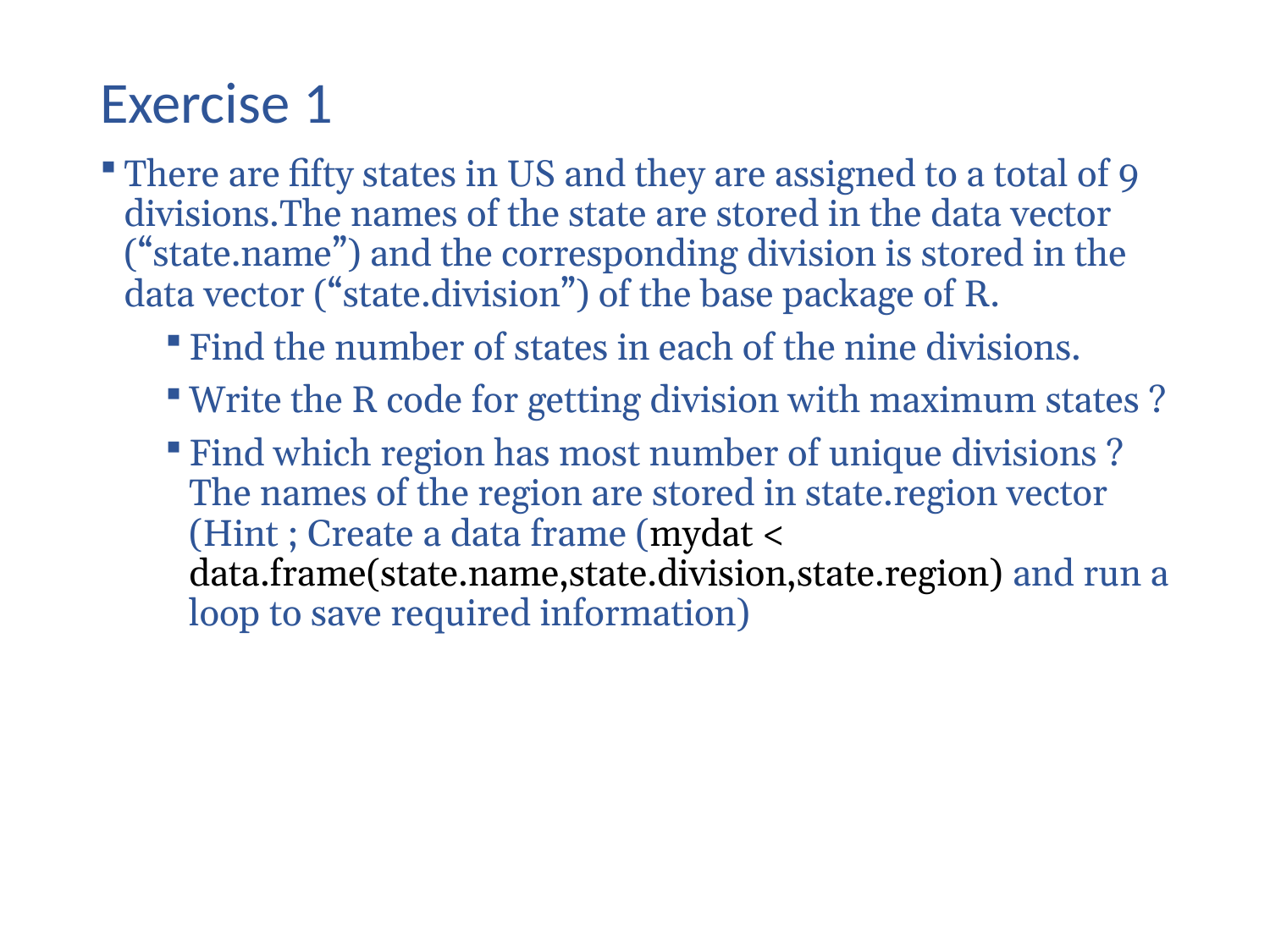

# Exercise 1
There are fifty states in US and they are assigned to a total of 9 divisions.The names of the state are stored in the data vector (“state.name”) and the corresponding division is stored in the data vector (“state.division”) of the base package of R.
Find the number of states in each of the nine divisions.
Write the R code for getting division with maximum states ?
Find which region has most number of unique divisions ? The names of the region are stored in state.region vector (Hint ; Create a data frame (mydat < data.frame(state.name,state.division,state.region) and run a loop to save required information)